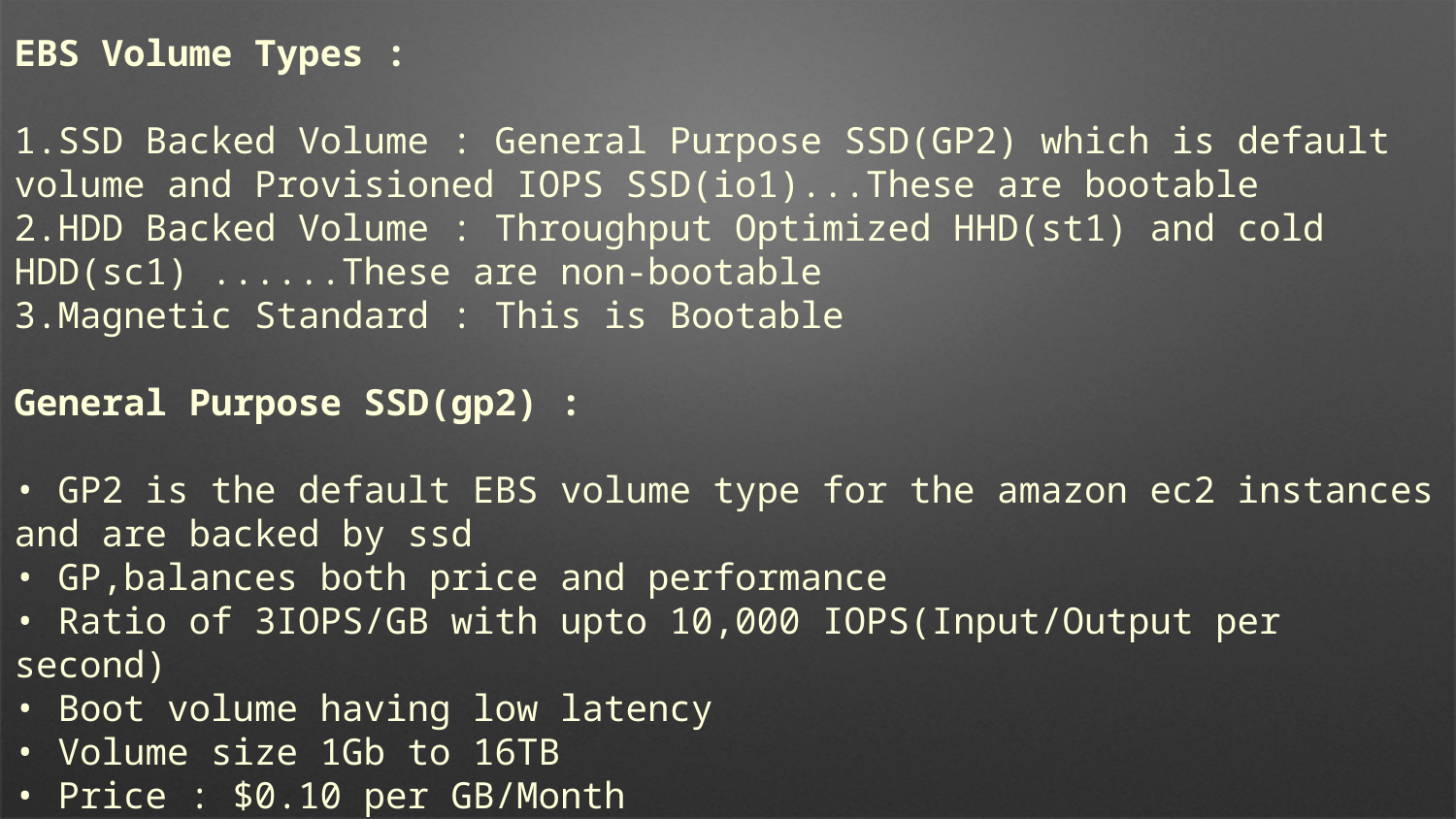

EBS Volume Types :

1.SSD Backed Volume : General Purpose SSD(GP2) which is default volume and Provisioned IOPS SSD(io1)...These are bootable
2.HDD Backed Volume : Throughput Optimized HHD(st1) and cold HDD(sc1) ......These are non-bootable
3.Magnetic Standard : This is Bootable

General Purpose SSD(gp2) :

• GP2 is the default EBS volume type for the amazon ec2 instances and are backed by ssd
• GP,balances both price and performance
• Ratio of 3IOPS/GB with upto 10,000 IOPS(Input/Output per second)
• Boot volume having low latency
• Volume size 1Gb to 16TB
• Price : $0.10 per GB/Month